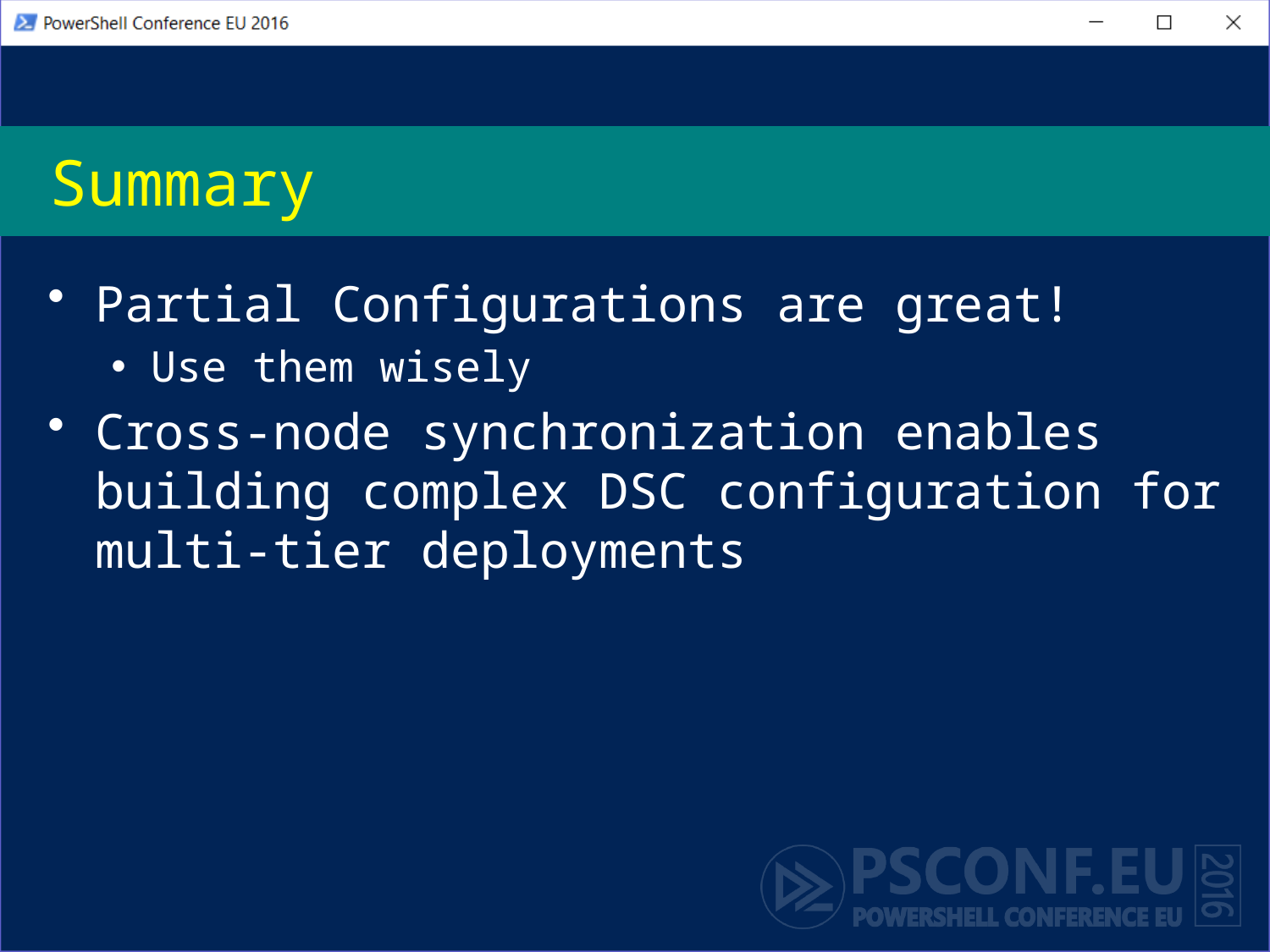

# Summary
Partial Configurations are great!
Use them wisely
Cross-node synchronization enables building complex DSC configuration for multi-tier deployments